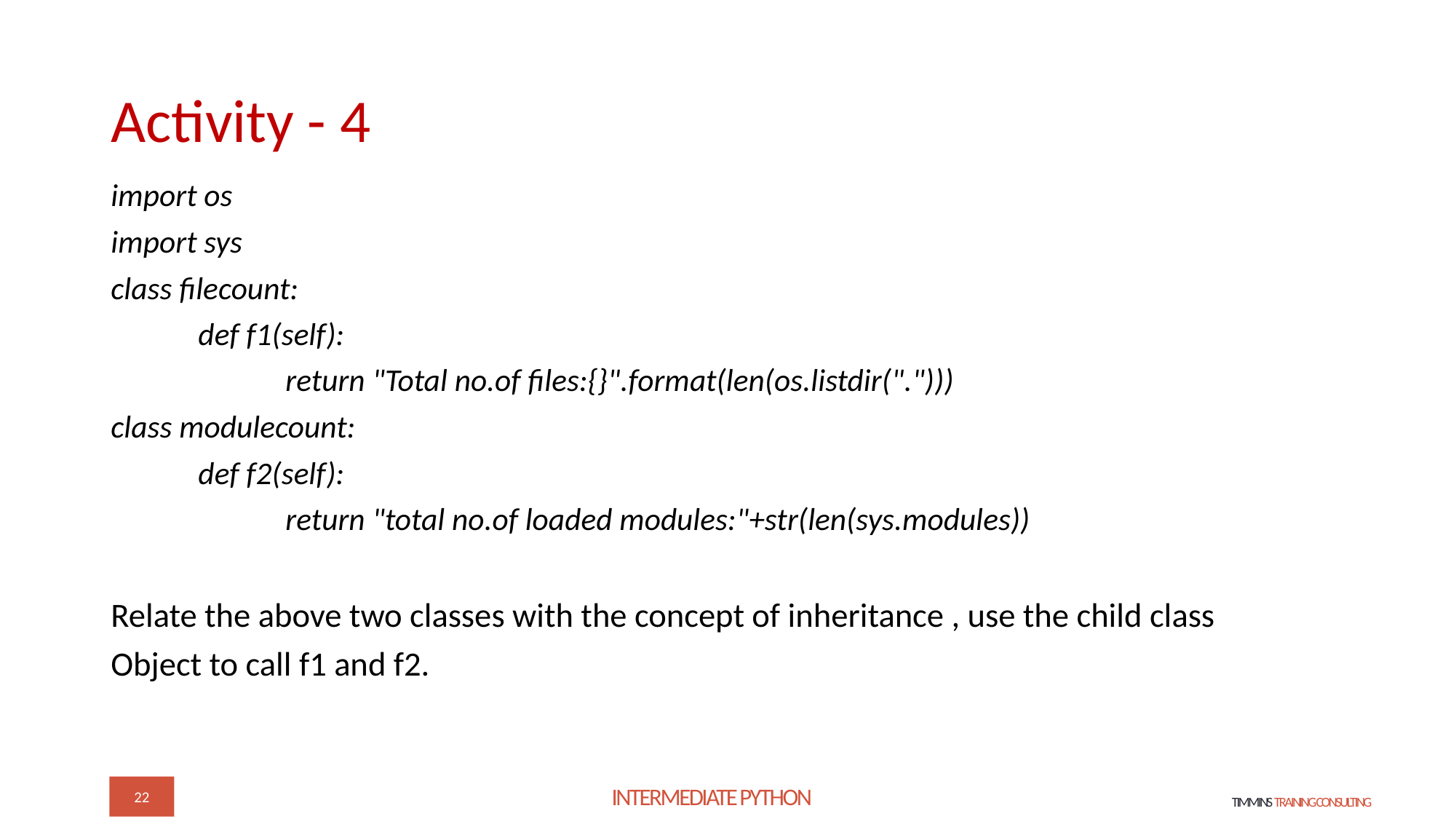

# Activity - 4
import os
import sys
class filecount:
	def f1(self):
		return "Total no.of files:{}".format(len(os.listdir(".")))
class modulecount:
 	def f2(self):
        	 	return "total no.of loaded modules:"+str(len(sys.modules))

Relate the above two classes with the concept of inheritance , use the child class
Object to call f1 and f2.